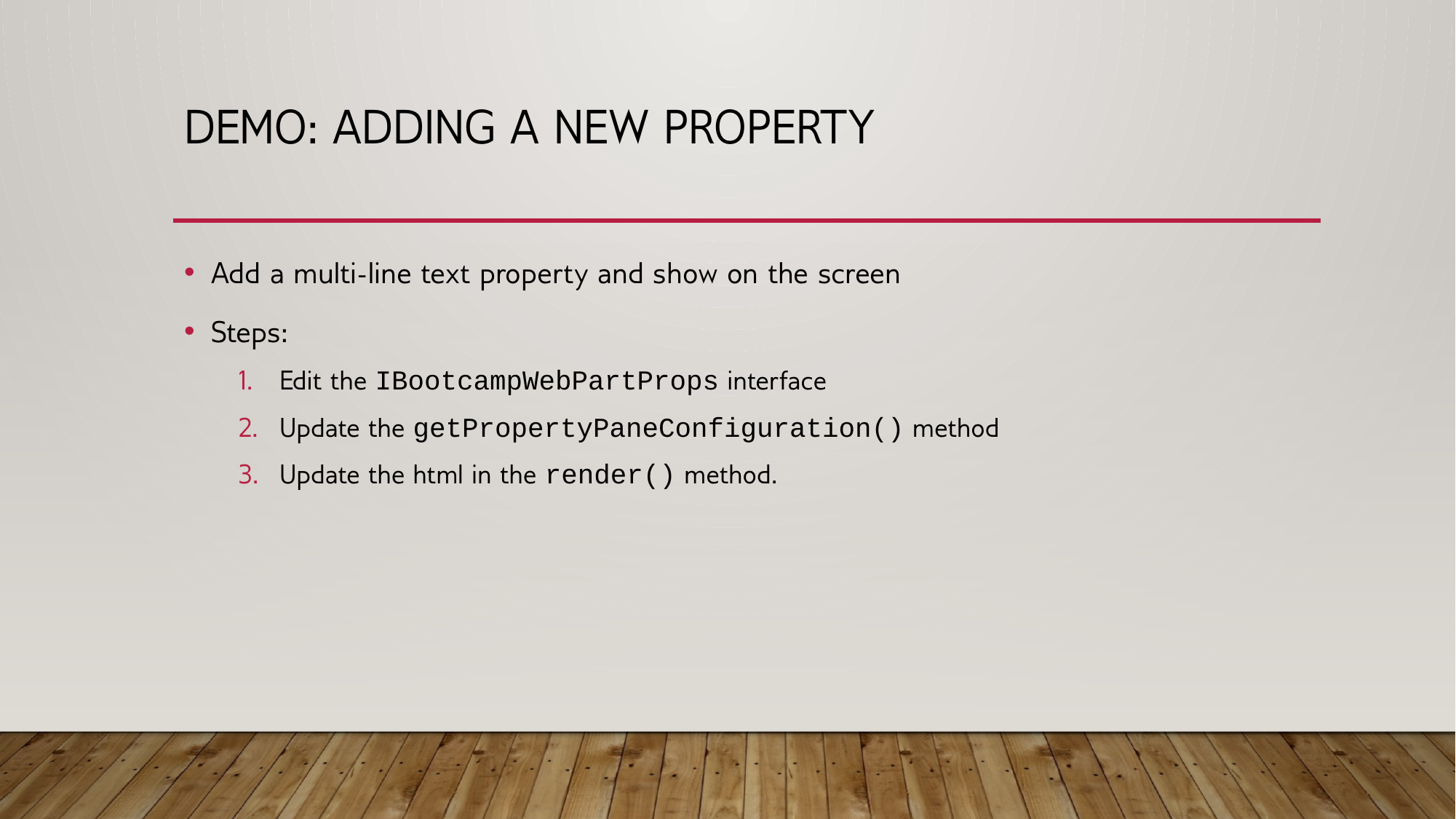

# Demo: Adding a new Property
Add a multi-line text property and show on the screen
Steps:
Edit the IBootcampWebPartProps interface
Update the getPropertyPaneConfiguration() method
Update the html in the render() method.